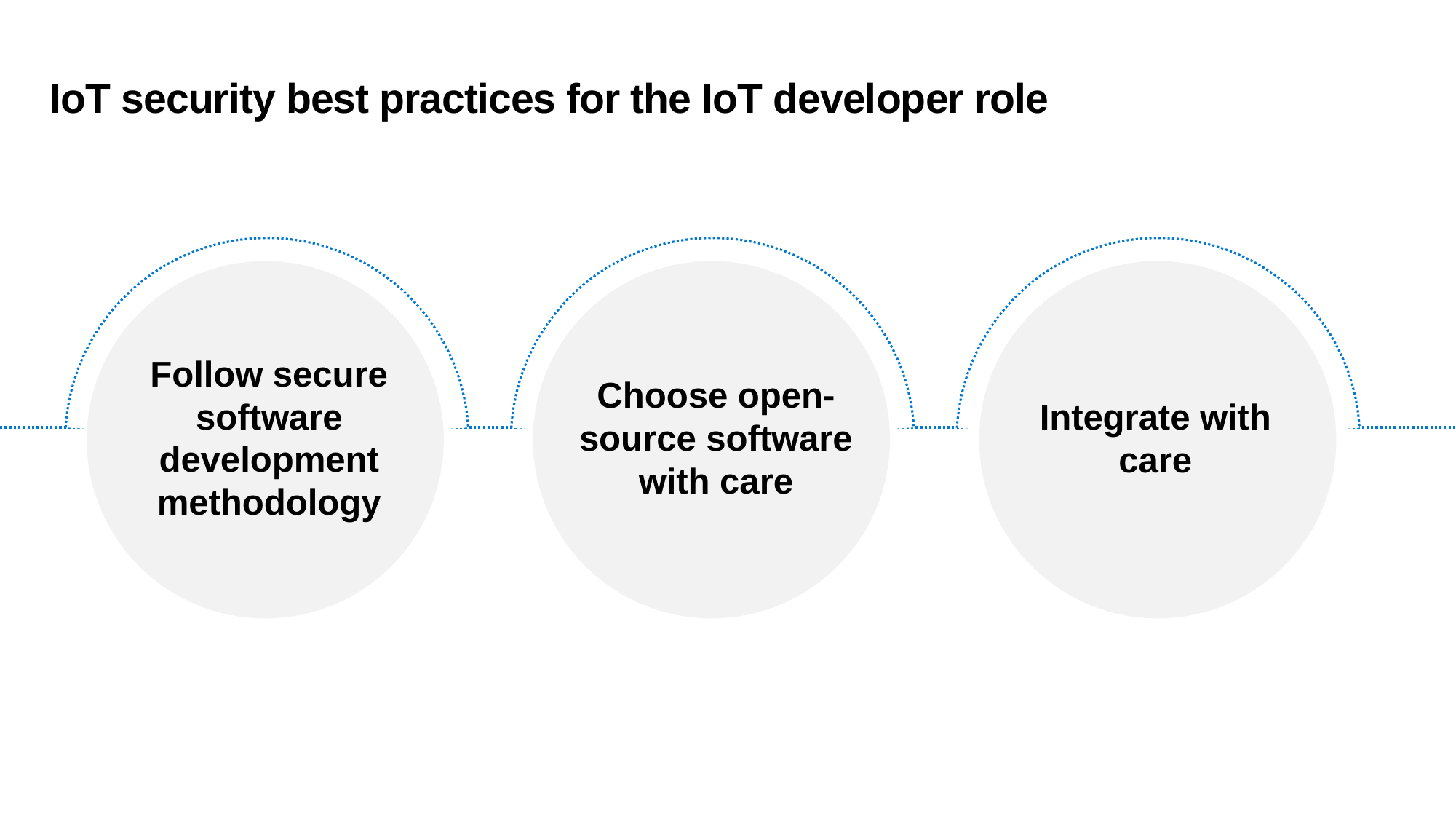

# IoT security best practices for the IoT developer role
Follow secure
software development methodology
Choose open-source software with care
Integrate with care